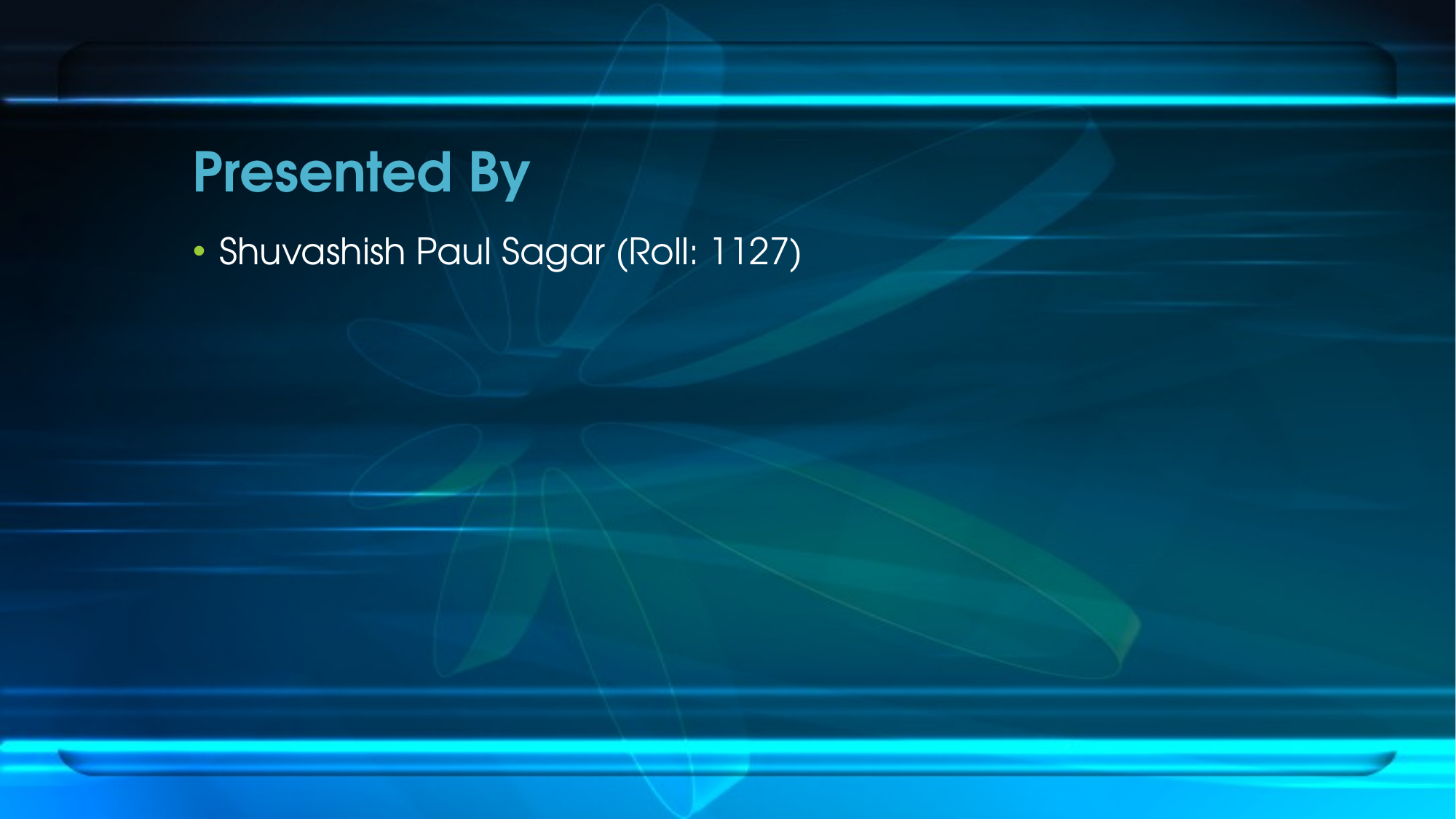

# Presented By
Shuvashish Paul Sagar (Roll: 1127)